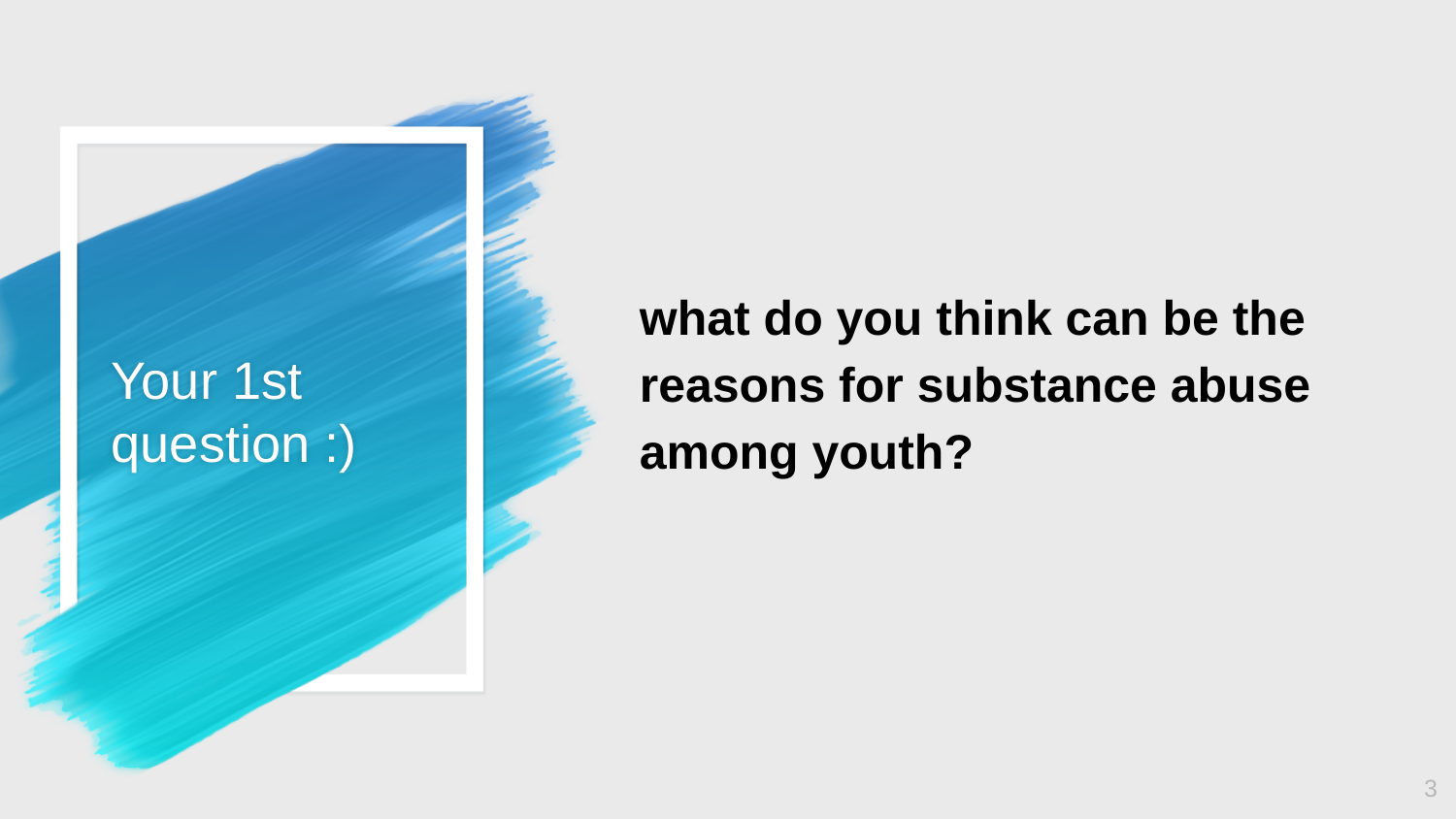

what do you think can be the reasons for substance abuse among youth?

# Your 1st question :)
3